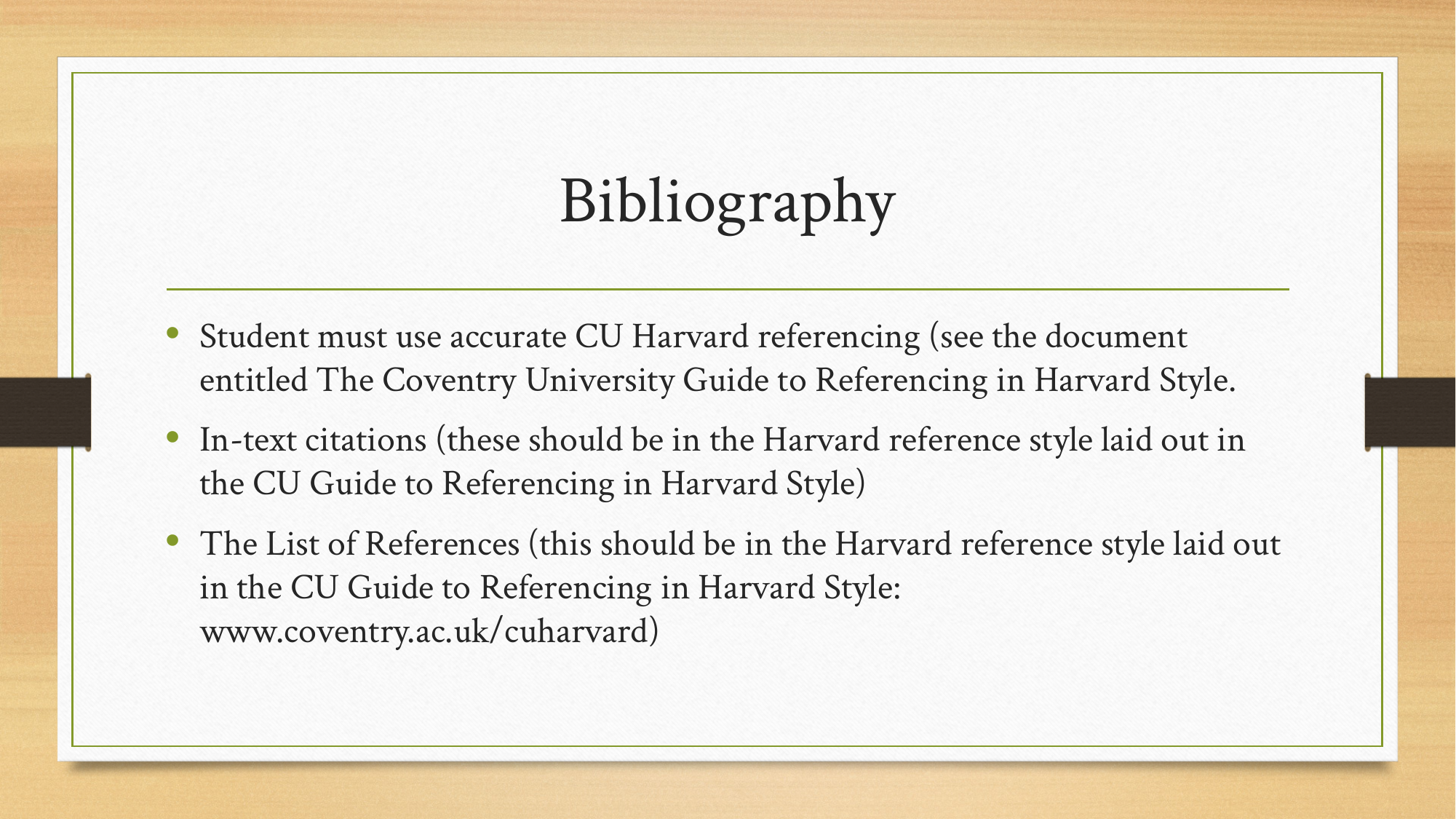

# Bibliography
Student must use accurate CU Harvard referencing (see the document entitled The Coventry University Guide to Referencing in Harvard Style.
In-text citations (these should be in the Harvard reference style laid out in the CU Guide to Referencing in Harvard Style)
The List of References (this should be in the Harvard reference style laid out in the CU Guide to Referencing in Harvard Style: www.coventry.ac.uk/cuharvard)